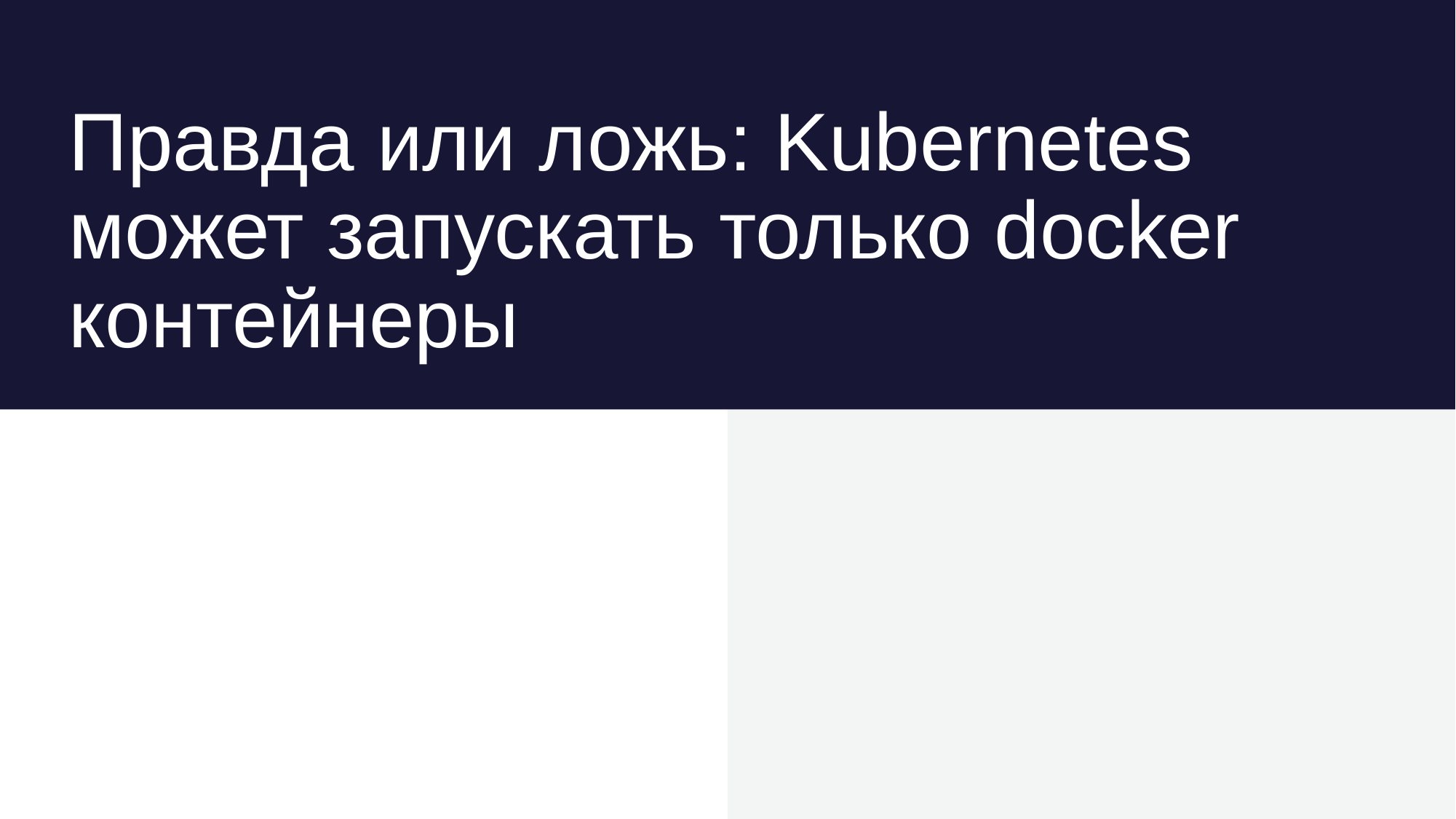

# Правда или ложь: Kubernetes может запускать только docker контейнеры